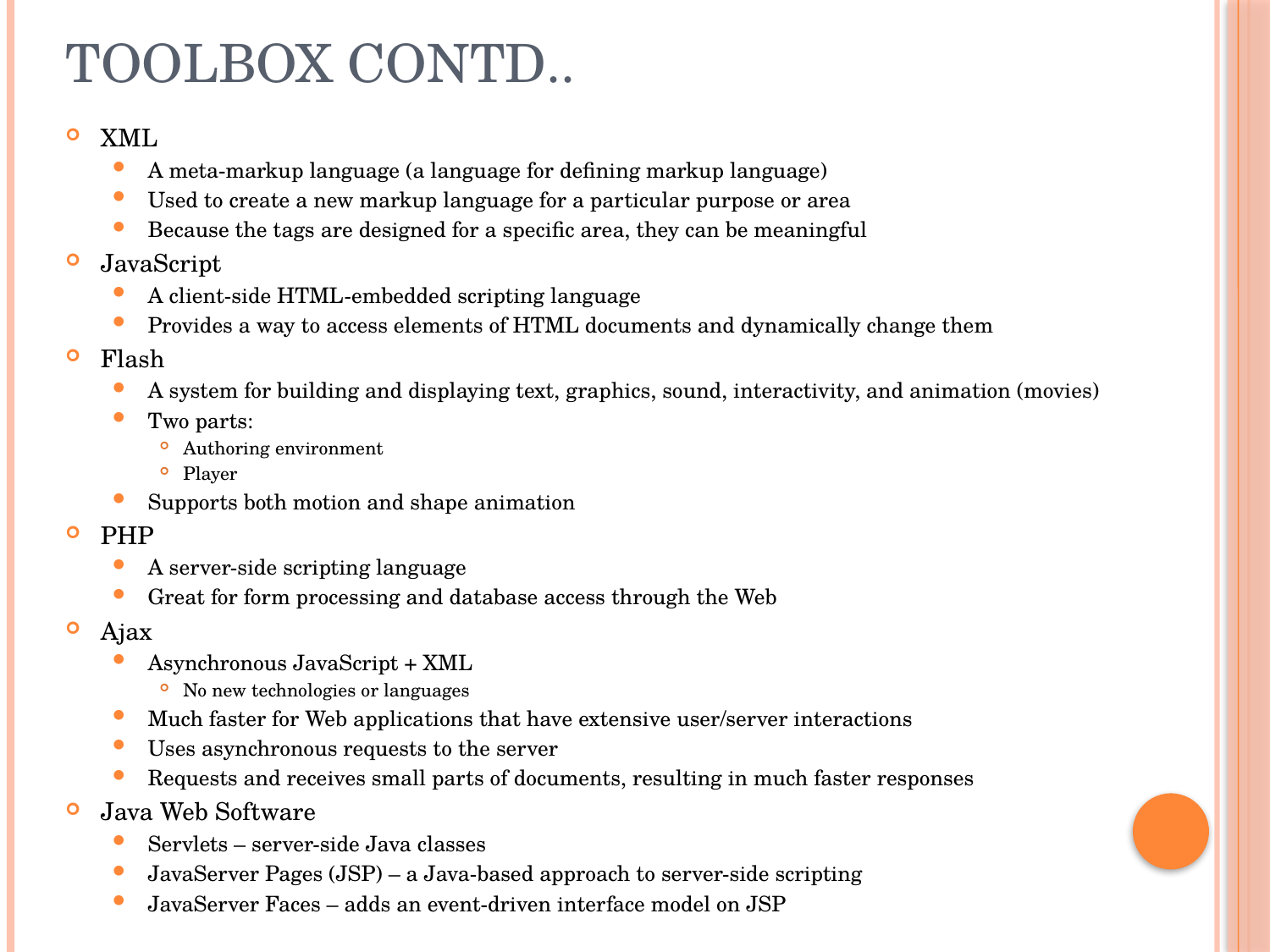

# ToolBox contd..
XML
A meta-markup language (a language for defining markup language)
Used to create a new markup language for a particular purpose or area
Because the tags are designed for a specific area, they can be meaningful
JavaScript
A client-side HTML-embedded scripting language
Provides a way to access elements of HTML documents and dynamically change them
Flash
A system for building and displaying text, graphics, sound, interactivity, and animation (movies)
Two parts:
Authoring environment
Player
Supports both motion and shape animation
PHP
A server-side scripting language
Great for form processing and database access through the Web
Ajax
Asynchronous JavaScript + XML
No new technologies or languages
Much faster for Web applications that have extensive user/server interactions
Uses asynchronous requests to the server
Requests and receives small parts of documents, resulting in much faster responses
Java Web Software
Servlets – server-side Java classes
JavaServer Pages (JSP) – a Java-based approach to server-side scripting
JavaServer Faces – adds an event-driven interface model on JSP